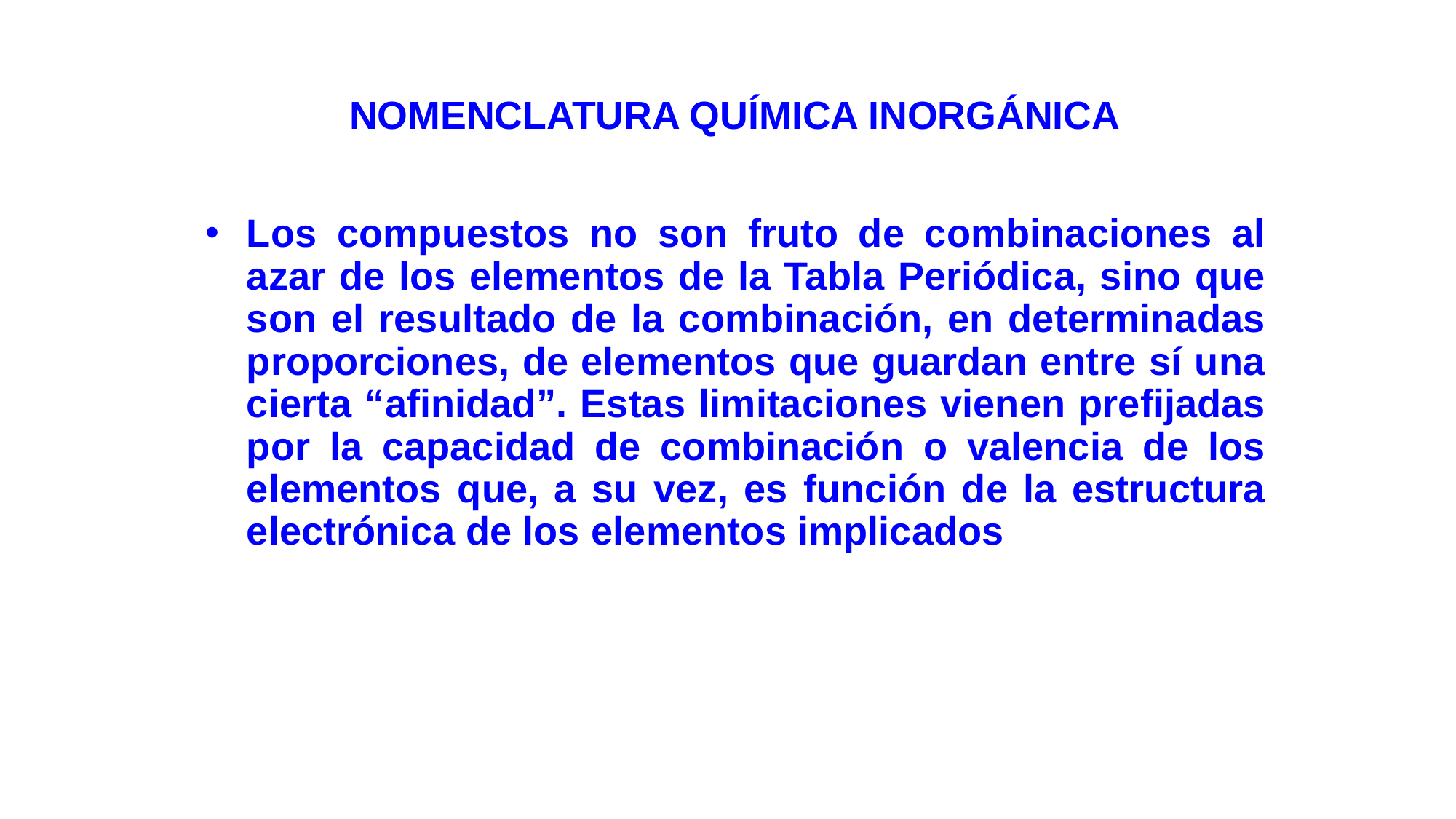

# NOMENCLATURA QUÍMICA INORGÁNICA
Los compuestos no son fruto de combinaciones al azar de los elementos de la Tabla Periódica, sino que son el resultado de la combinación, en determinadas proporciones, de elementos que guardan entre sí una cierta “afinidad”. Estas limitaciones vienen prefijadas por la capacidad de combinación o valencia de los elementos que, a su vez, es función de la estructura electrónica de los elementos implicados